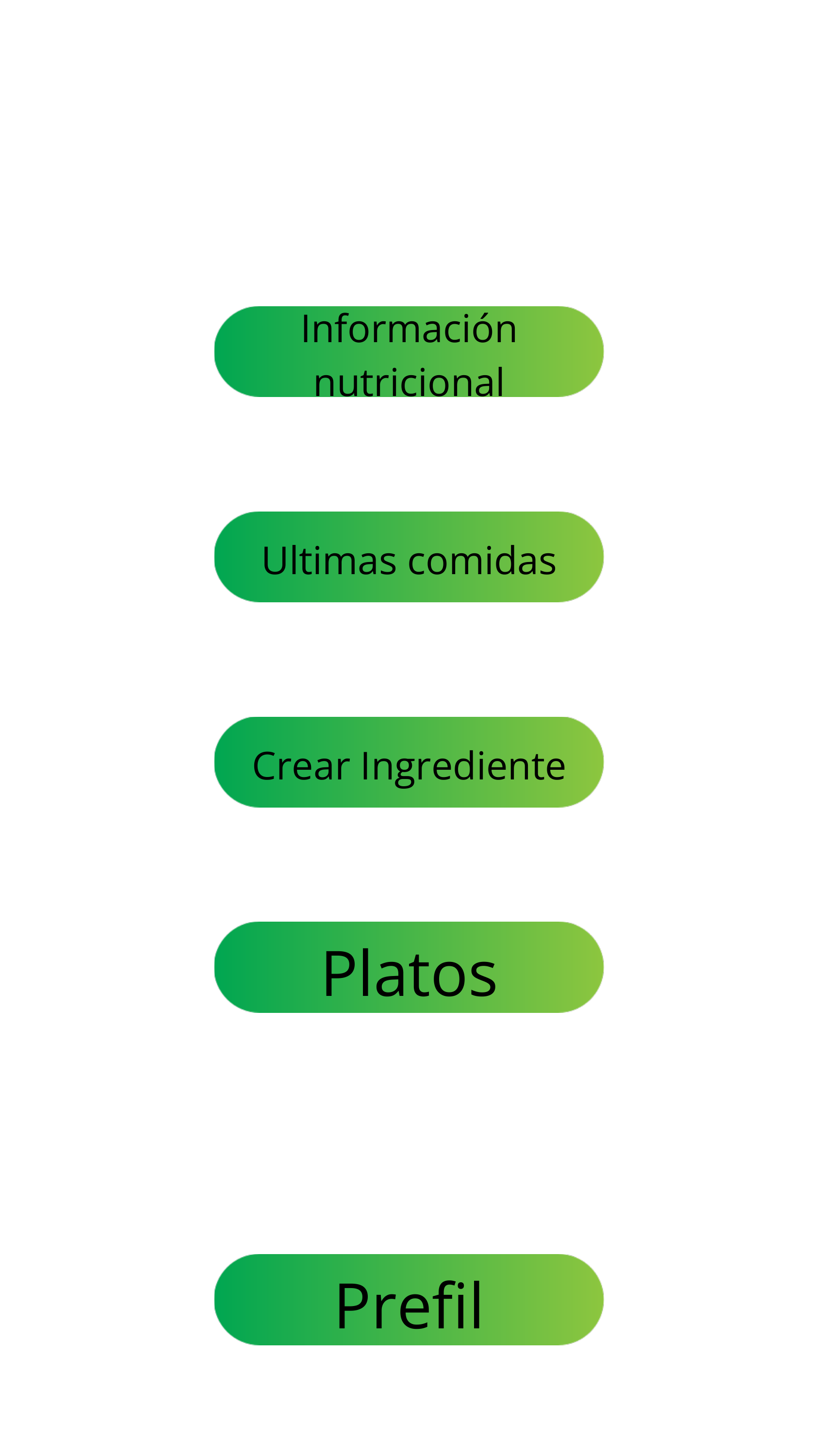

Información nutricional

Ultimas comidas

Crear Ingrediente
Platos

Prefil